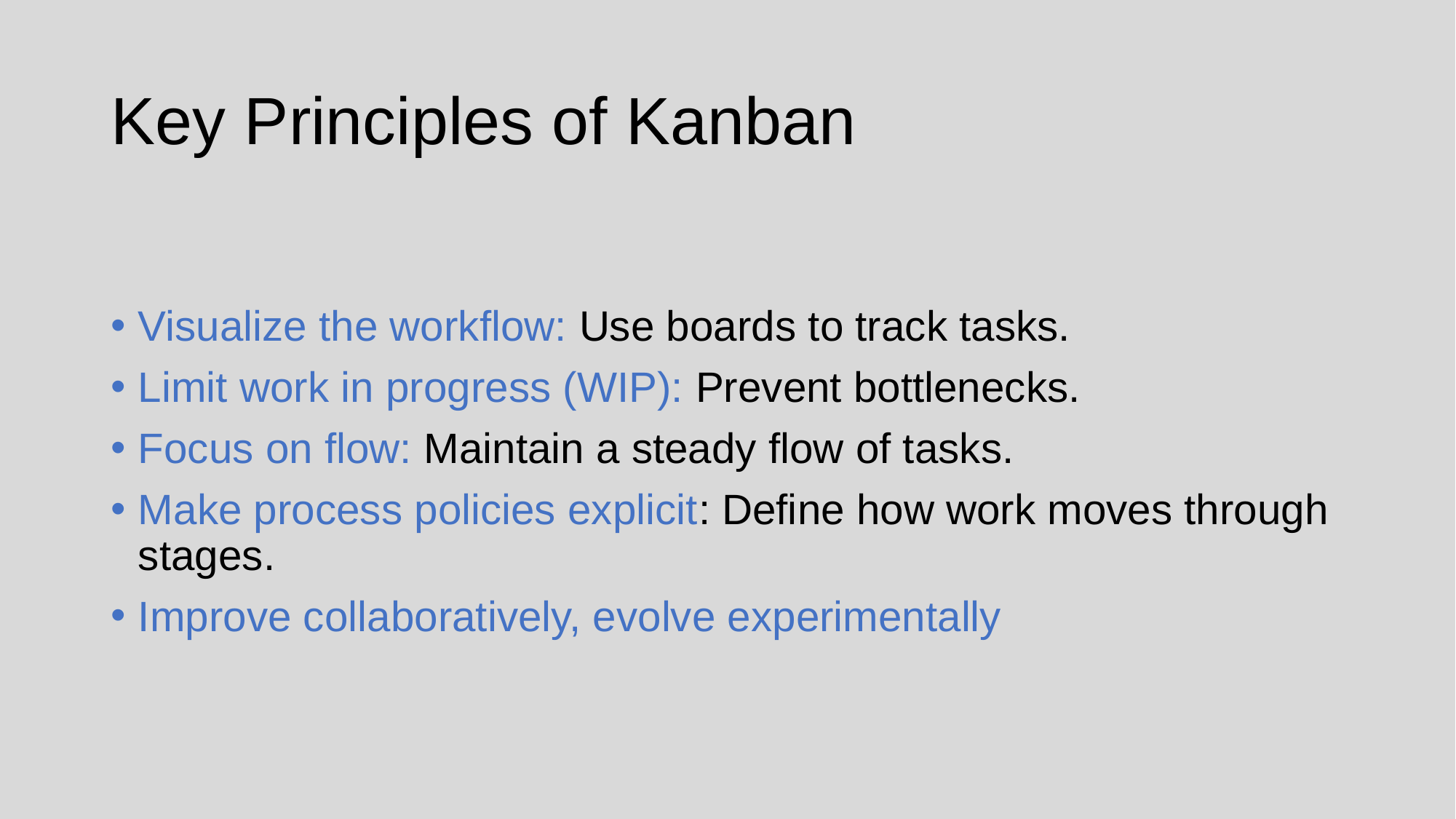

# Key Principles of Kanban
Visualize the workflow: Use boards to track tasks.
Limit work in progress (WIP): Prevent bottlenecks.
Focus on flow: Maintain a steady flow of tasks.
Make process policies explicit: Define how work moves through stages.
Improve collaboratively, evolve experimentally